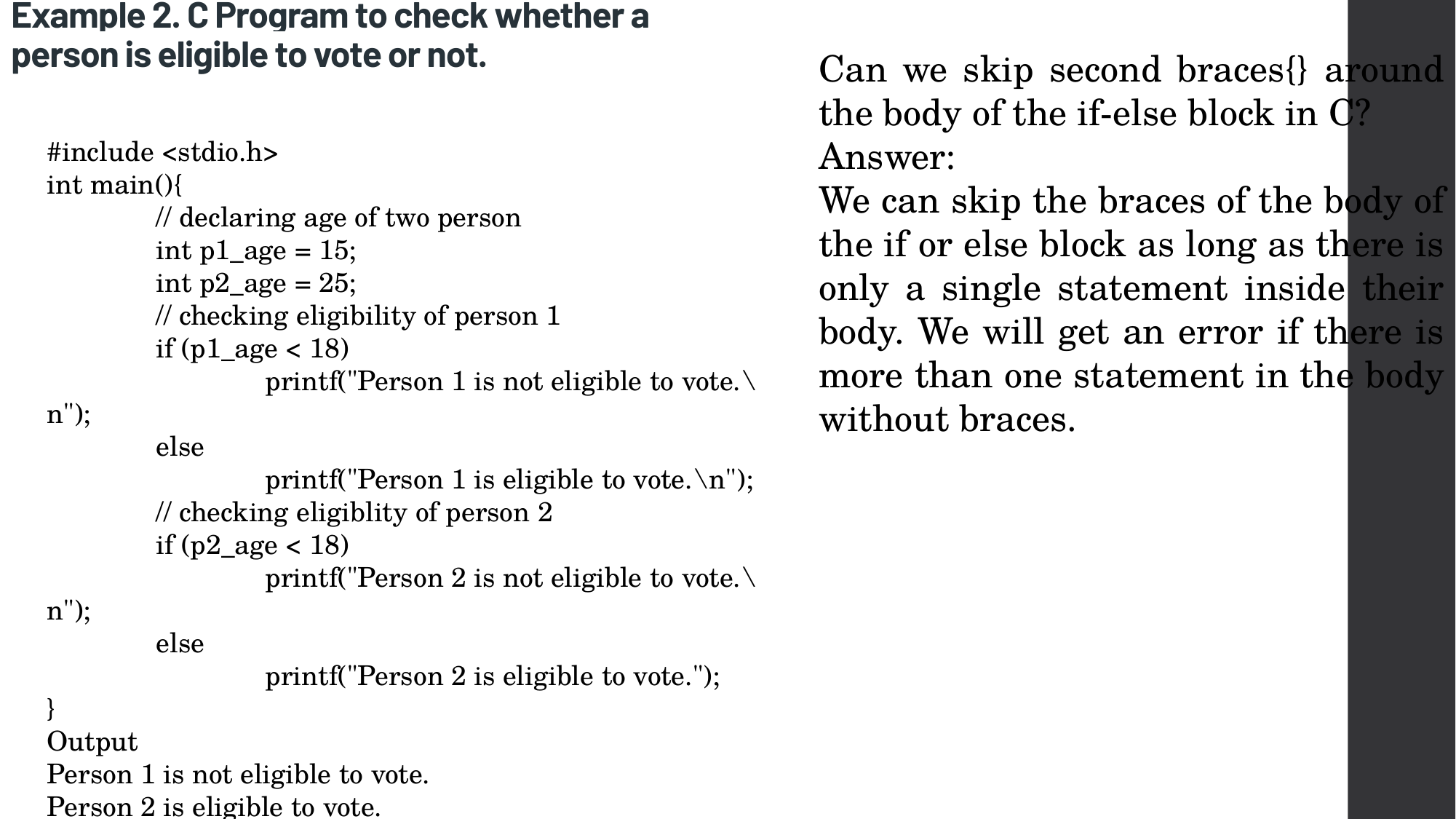

# Example 2. C Program to check whether a person is eligible to vote or not.
Can we skip second braces{} around the body of the if-else block in C?
Answer:
We can skip the braces of the body of the if or else block as long as there is only a single statement inside their body. We will get an error if there is more than one statement in the body without braces.
#include <stdio.h>
int main(){
	// declaring age of two person
	int p1_age = 15;
	int p2_age = 25;
	// checking eligibility of person 1
	if (p1_age < 18)
		printf("Person 1 is not eligible to vote.\n");
	else
		printf("Person 1 is eligible to vote.\n");
	// checking eligiblity of person 2
	if (p2_age < 18)
		printf("Person 2 is not eligible to vote.\n");
	else
		printf("Person 2 is eligible to vote.");
}
Output
Person 1 is not eligible to vote.
Person 2 is eligible to vote.